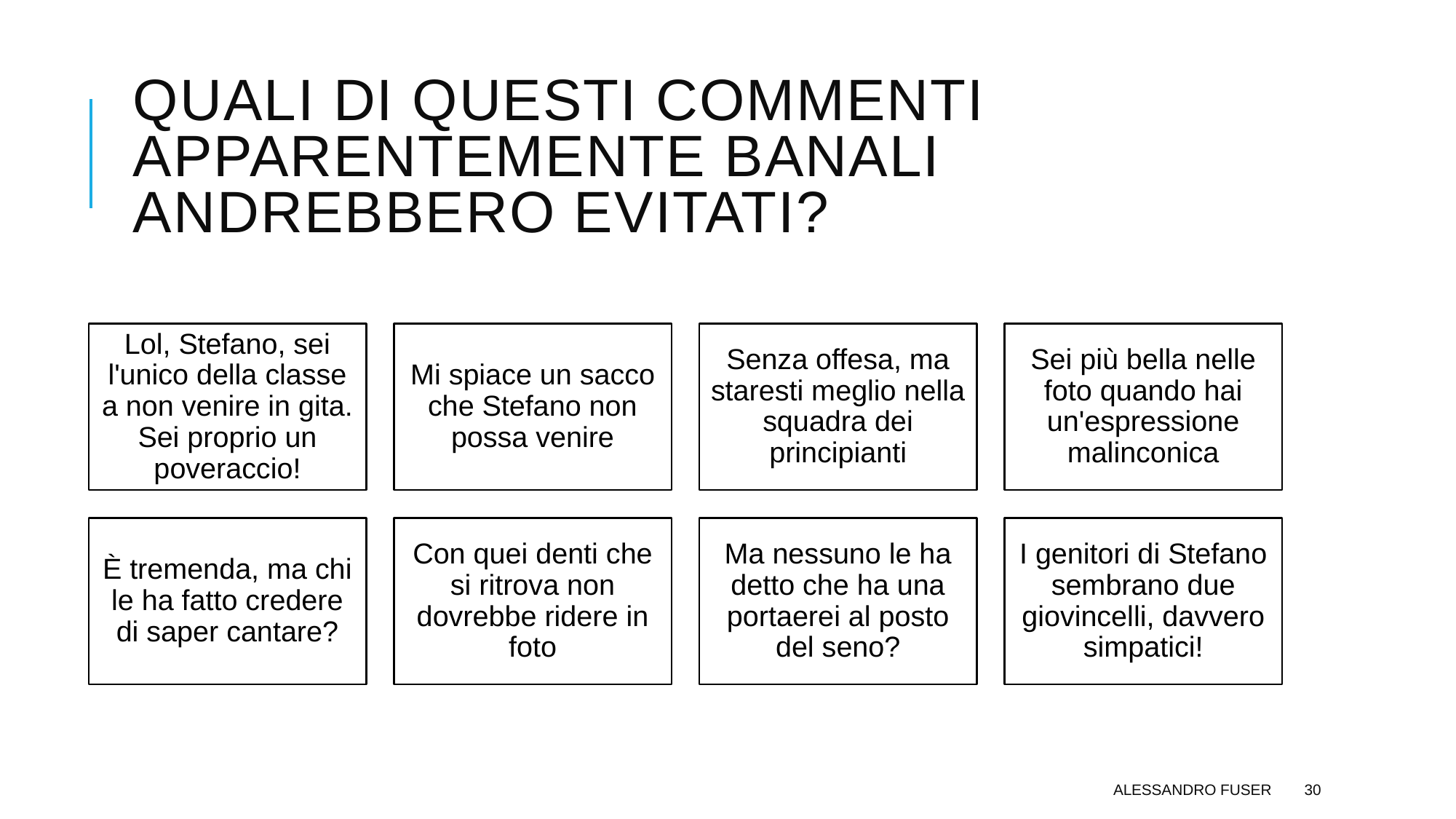

# Quali di questi commenti apparentemente banali andrebbero evitati?
Lol, Stefano, sei l'unico della classe a non venire in gita. Sei proprio un poveraccio!
Mi spiace un sacco che Stefano non possa venire
Senza offesa, ma staresti meglio nella squadra dei principianti
Sei più bella nelle foto quando hai un'espressione malinconica
È tremenda, ma chi le ha fatto credere di saper cantare?
Con quei denti che si ritrova non dovrebbe ridere in foto
Ma nessuno le ha detto che ha una portaerei al posto del seno?
I genitori di Stefano sembrano due giovincelli, davvero simpatici!
Alessandro Fuser
30